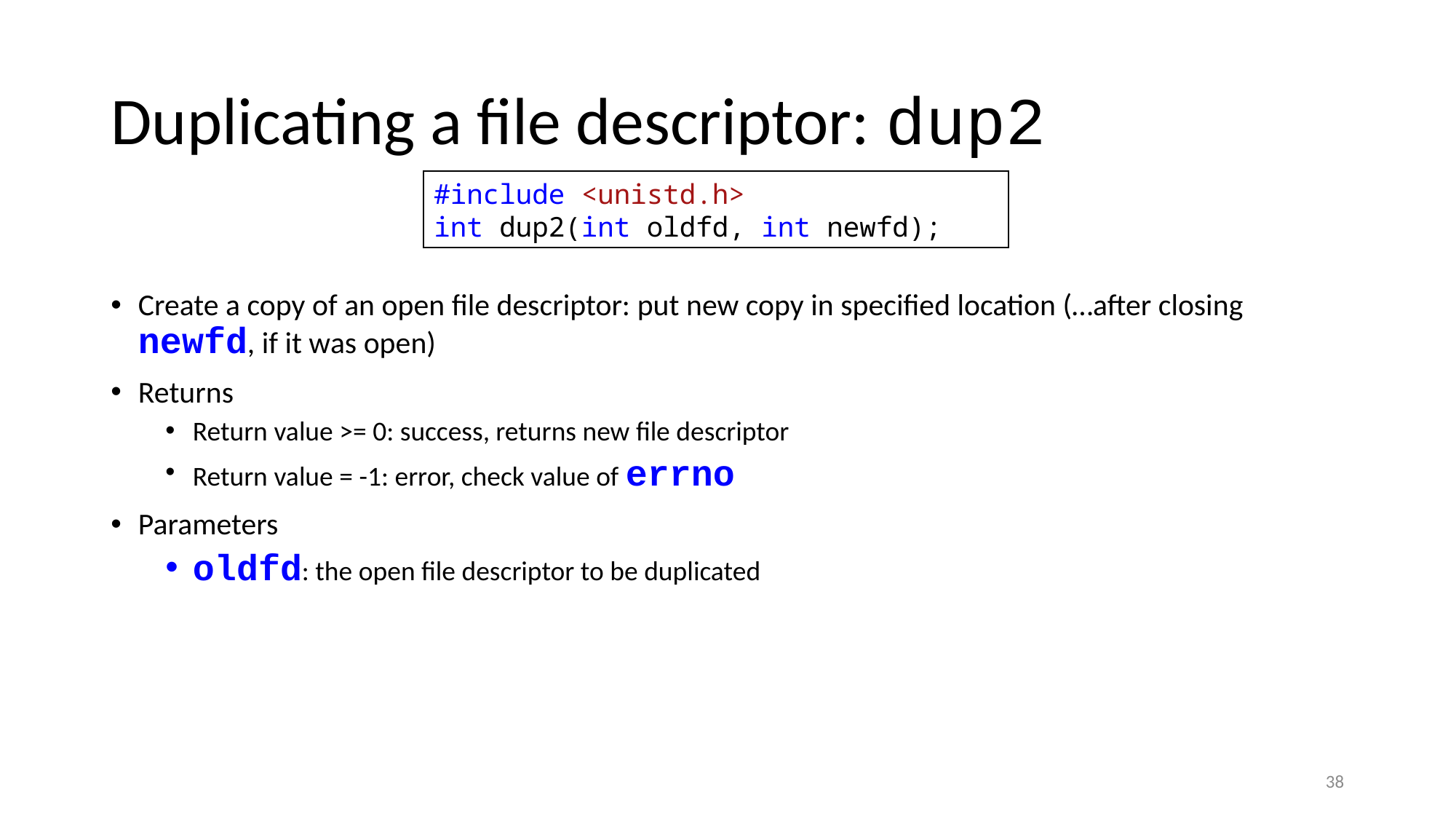

# Duplicating a file descriptor: dup2
#include <unistd.h>
int dup2(int oldfd, int newfd);

Create a copy of an open file descriptor: put new copy in specified location (…after closing newfd, if it was open)
Returns
Return value >= 0: success, returns new file descriptor
Return value = -1: error, check value of errno
Parameters
oldfd: the open file descriptor to be duplicated
38